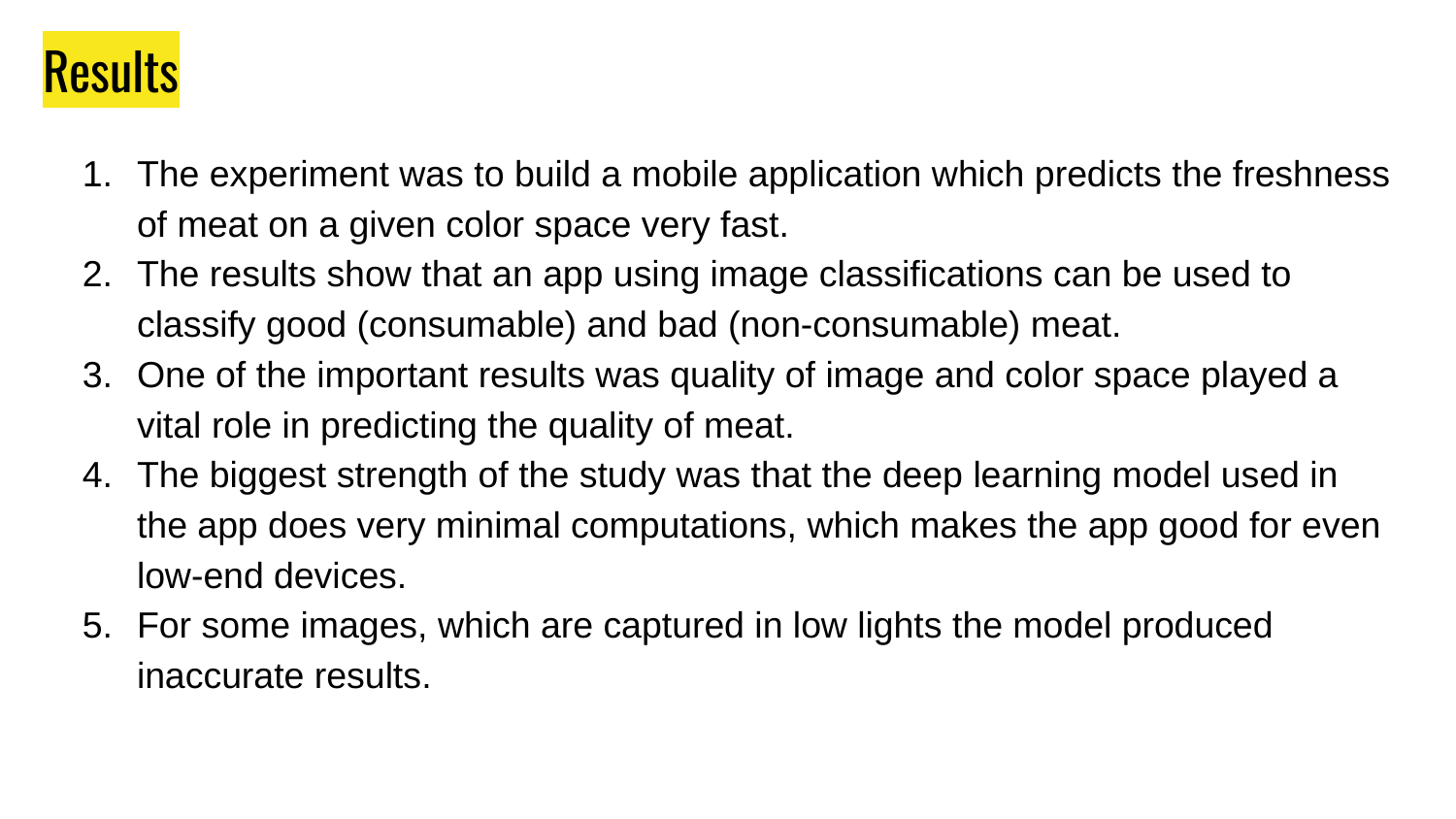

# Results
The experiment was to build a mobile application which predicts the freshness of meat on a given color space very fast.
The results show that an app using image classifications can be used to classify good (consumable) and bad (non-consumable) meat.
One of the important results was quality of image and color space played a vital role in predicting the quality of meat.
The biggest strength of the study was that the deep learning model used in the app does very minimal computations, which makes the app good for even low-end devices.
For some images, which are captured in low lights the model produced inaccurate results.